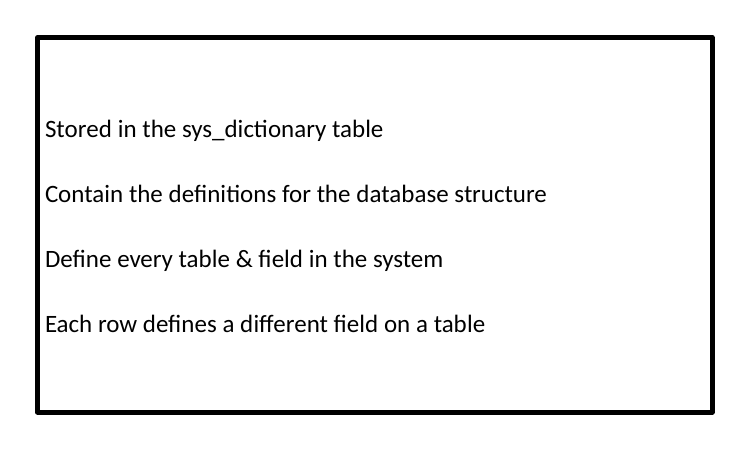

Stored in the sys_dictionary table

Contain the definitions for the database structure

Define every table & field in the system

Each row defines a different field on a table